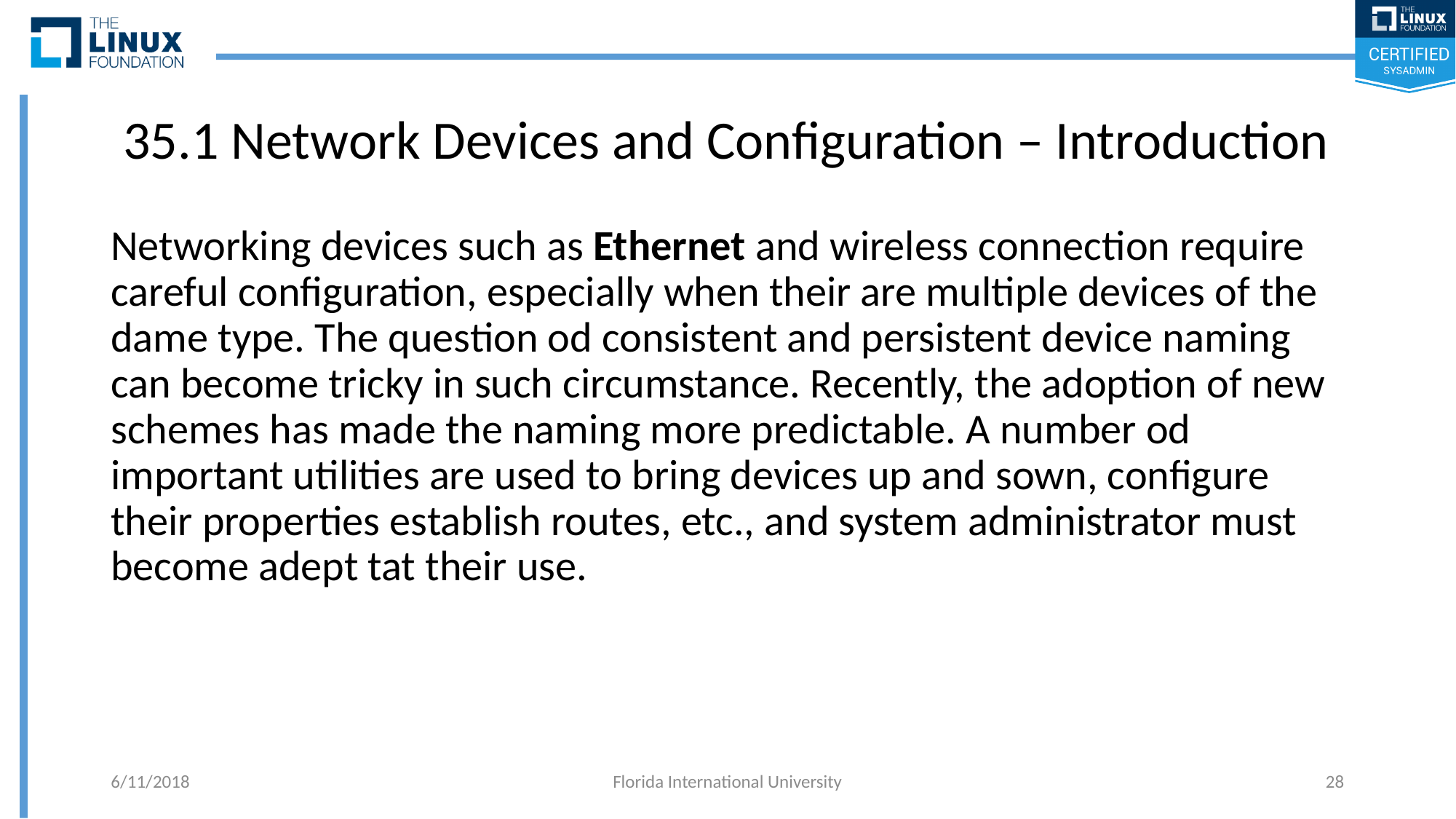

# 35.1 Network Devices and Configuration – Introduction
Networking devices such as Ethernet and wireless connection require careful configuration, especially when their are multiple devices of the dame type. The question od consistent and persistent device naming can become tricky in such circumstance. Recently, the adoption of new schemes has made the naming more predictable. A number od important utilities are used to bring devices up and sown, configure their properties establish routes, etc., and system administrator must become adept tat their use.
6/11/2018
Florida International University
28